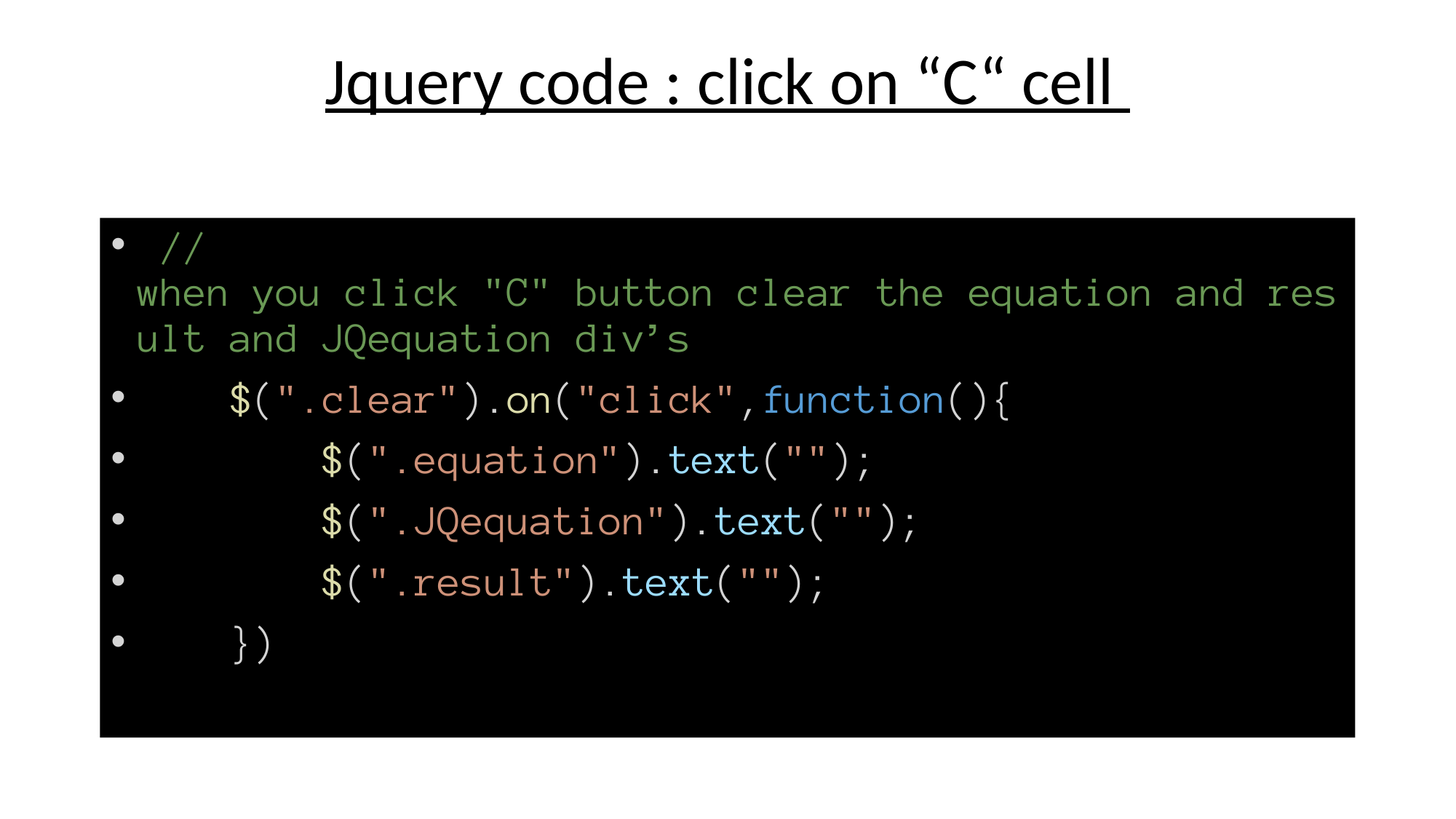

# Jquery code : click on “C“ cell
 //when you click "C" button clear the equation and result and JQequation div’s
    $(".clear").on("click",function(){
        $(".equation").text("");
        $(".JQequation").text("");
        $(".result").text("");
    })